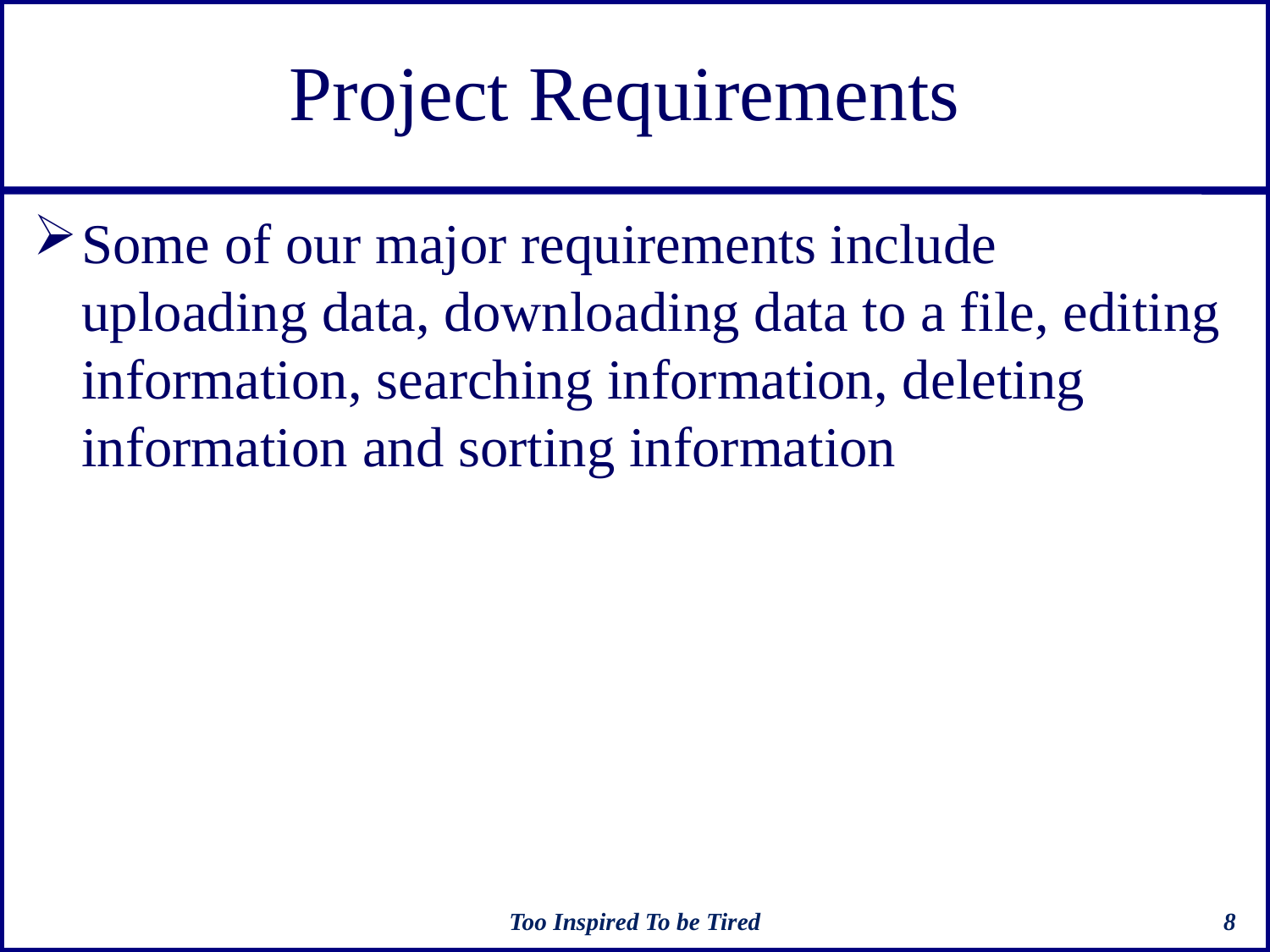

# Project Requirements
Some of our major requirements include uploading data, downloading data to a file, editing information, searching information, deleting information and sorting information
Too Inspired To be Tired
8